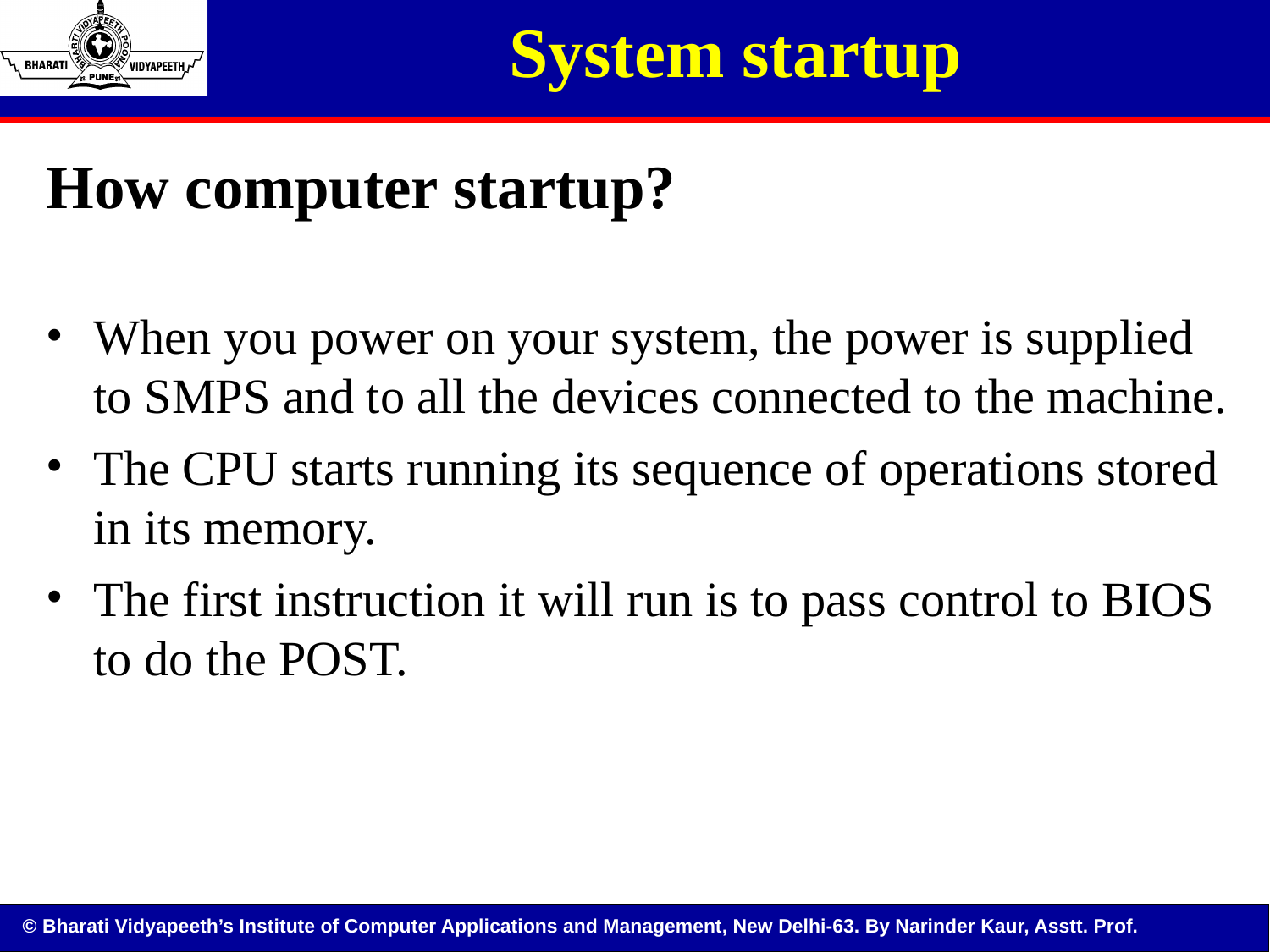

System startup
How computer startup?

When you power on your system, the power is supplied to SMPS and to all the devices connected to the machine.
The CPU starts running its sequence of operations stored in its memory.
The first instruction it will run is to pass control to BIOS to do the POST.